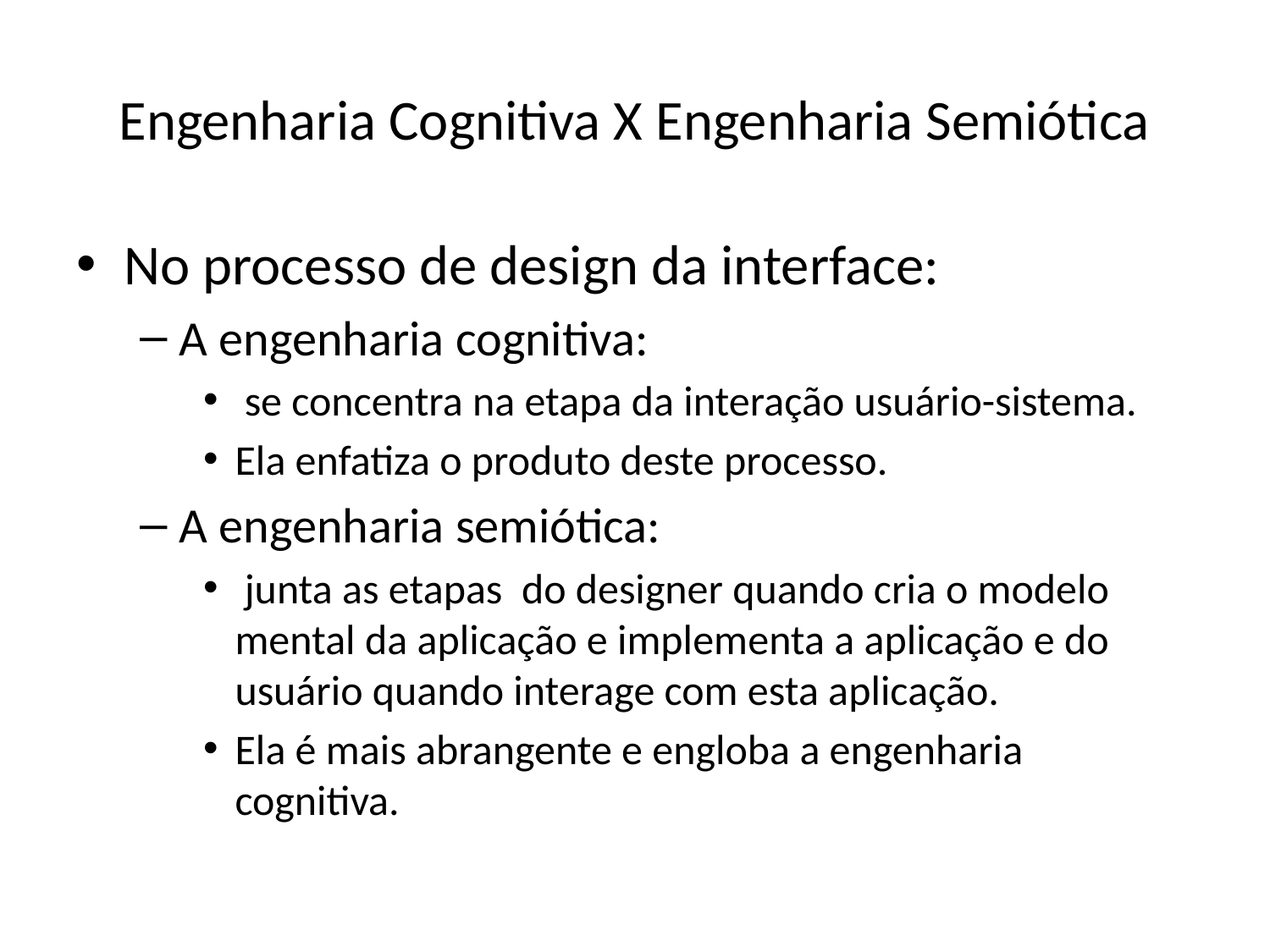

# Engenharia Cognitiva X Engenharia Semiótica
No processo de design da interface:
A engenharia cognitiva:
 se concentra na etapa da interação usuário-sistema.
Ela enfatiza o produto deste processo.
A engenharia semiótica:
 junta as etapas  do designer quando cria o modelo mental da aplicação e implementa a aplicação e do usuário quando interage com esta aplicação.
Ela é mais abrangente e engloba a engenharia cognitiva.